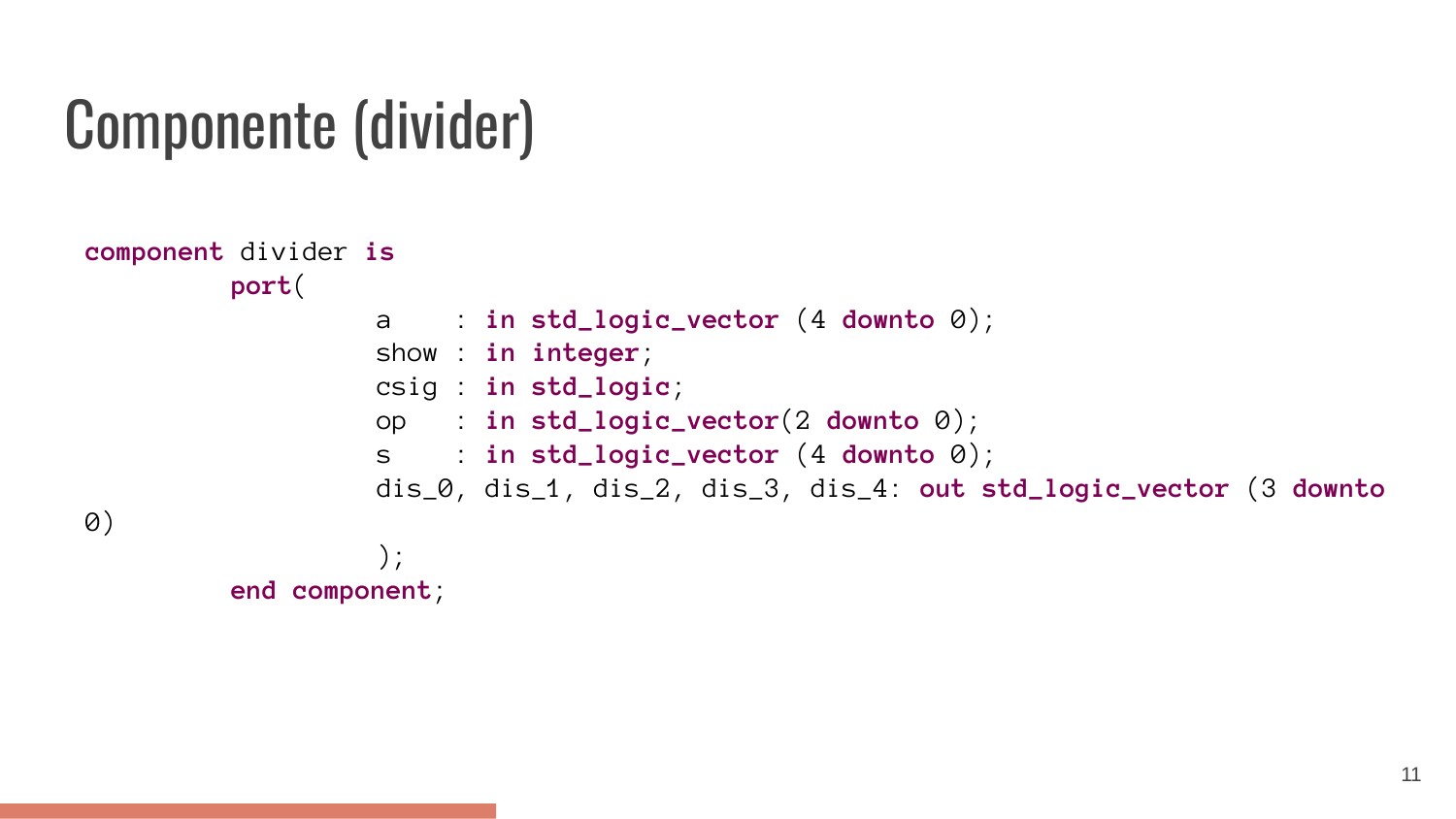

# Componente (divider)
component divider is
	port(
		a    : in std_logic_vector (4 downto 0);
		show : in integer;
		csig : in std_logic;
		op   : in std_logic_vector(2 downto 0);
		s    : in std_logic_vector (4 downto 0);
		dis_0, dis_1, dis_2, dis_3, dis_4: out std_logic_vector (3 downto 0)
		);
	end component;
11